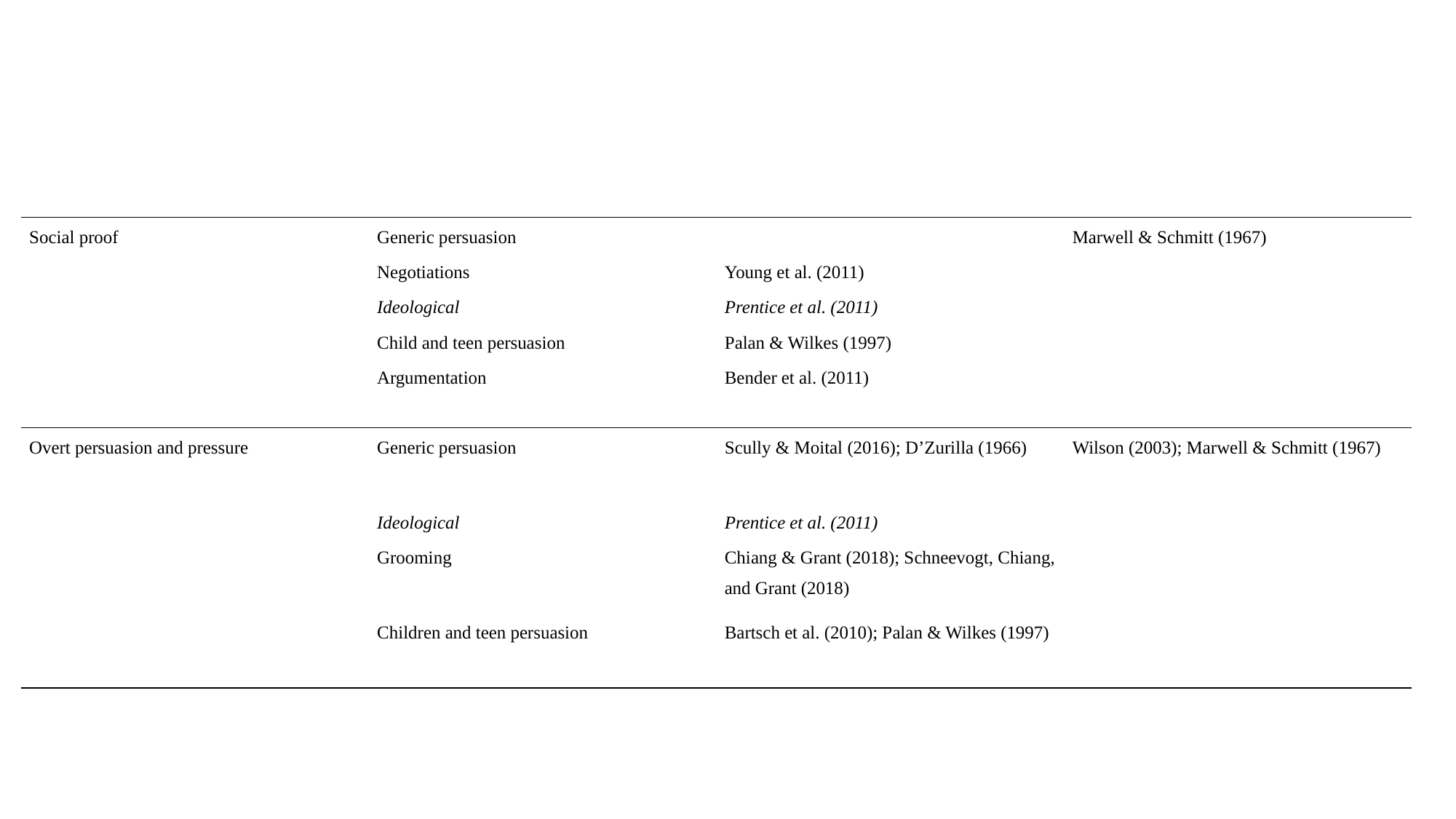

| Social proof | Generic persuasion |  | Marwell & Schmitt (1967) |
| --- | --- | --- | --- |
|  | Negotiations | Young et al. (2011) |  |
|  | Ideological | Prentice et al. (2011) |  |
|  | Child and teen persuasion | Palan & Wilkes (1997) |  |
|  | Argumentation | Bender et al. (2011) |  |
|  |  |  |  |
| Overt persuasion and pressure | Generic persuasion | Scully & Moital (2016); D’Zurilla (1966) | Wilson (2003); Marwell & Schmitt (1967) |
|  | Ideological | Prentice et al. (2011) |  |
|  | Grooming | Chiang & Grant (2018); Schneevogt, Chiang, and Grant (2018) |  |
|  | Children and teen persuasion | Bartsch et al. (2010); Palan & Wilkes (1997) |  |